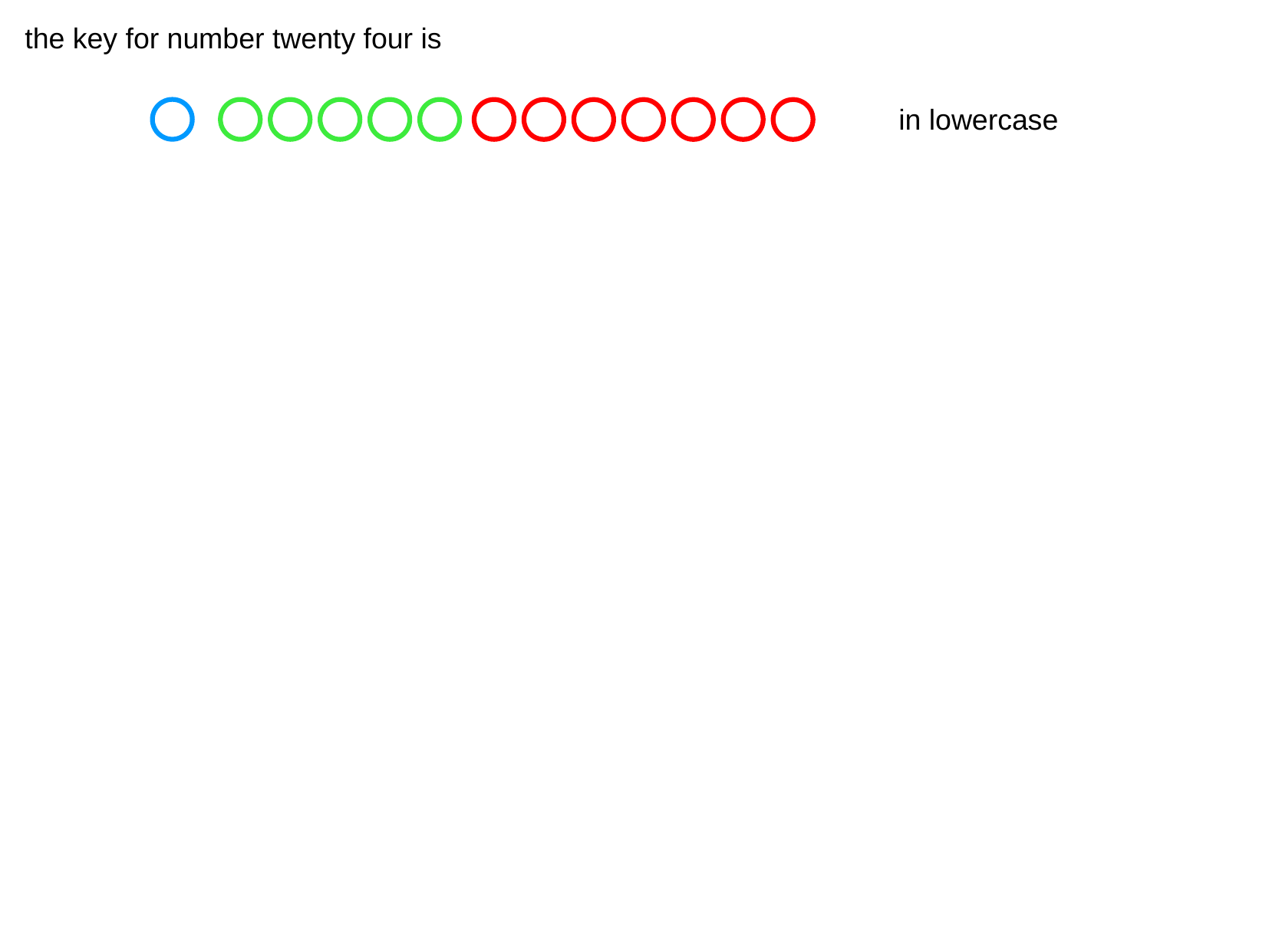

the key for number twenty four is
in lowercase